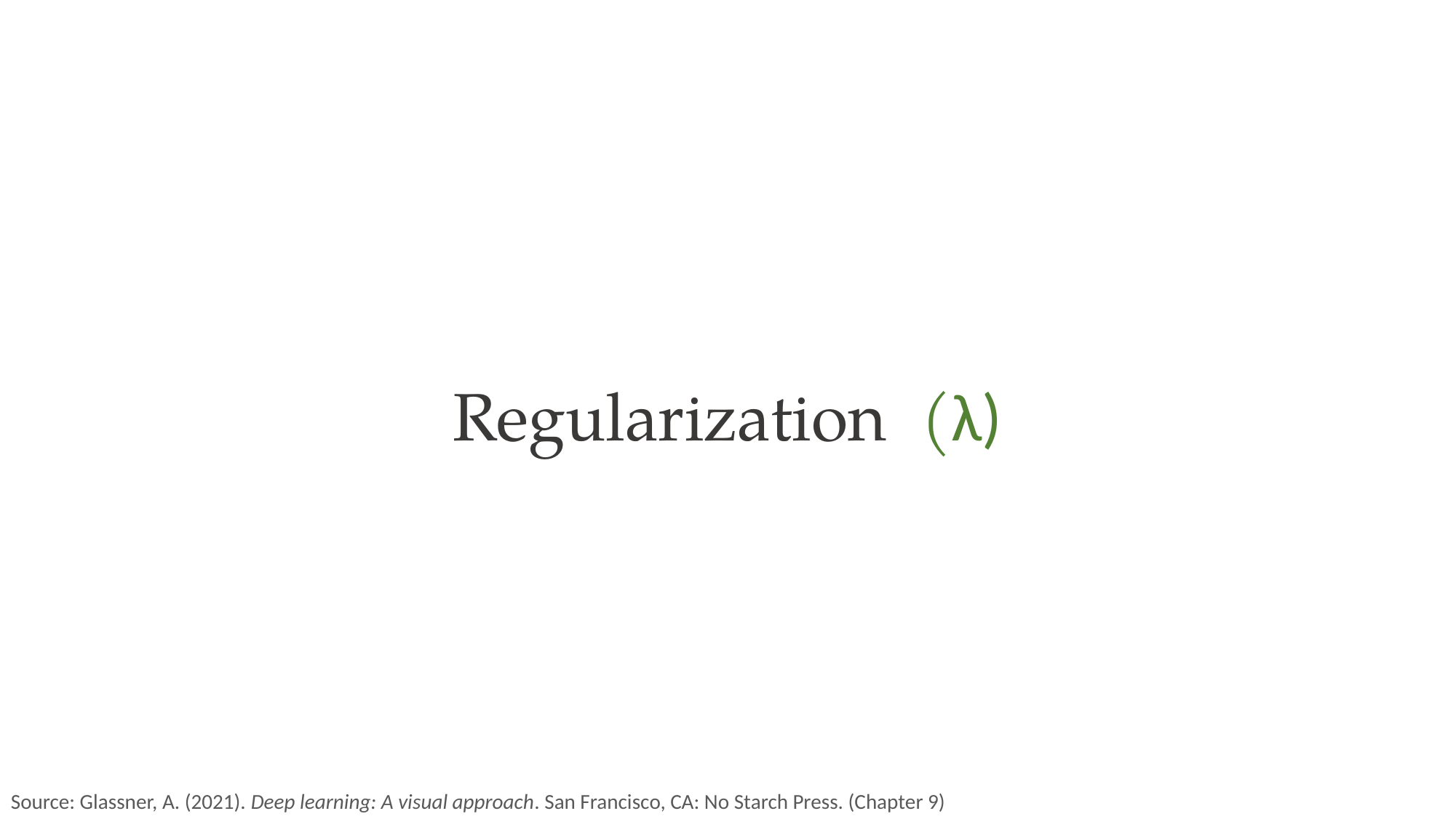

#
Regularization  (λ)
Source: Glassner, A. (2021). Deep learning: A visual approach. San Francisco, CA: No Starch Press. (Chapter 9)